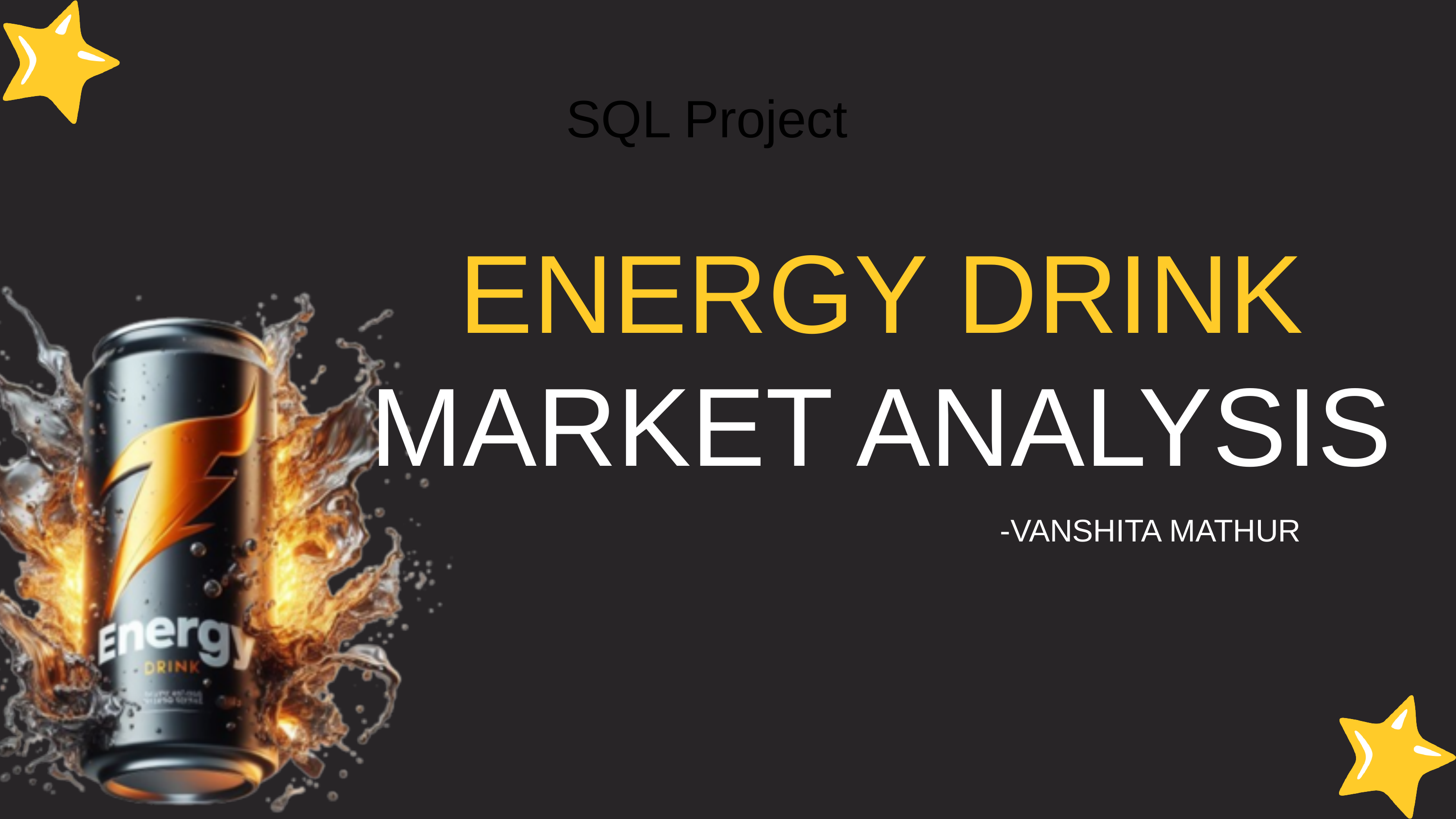

SQL Project

ENERGY DRINK
MARKET ANALYSIS
-VANSHITA MATHUR